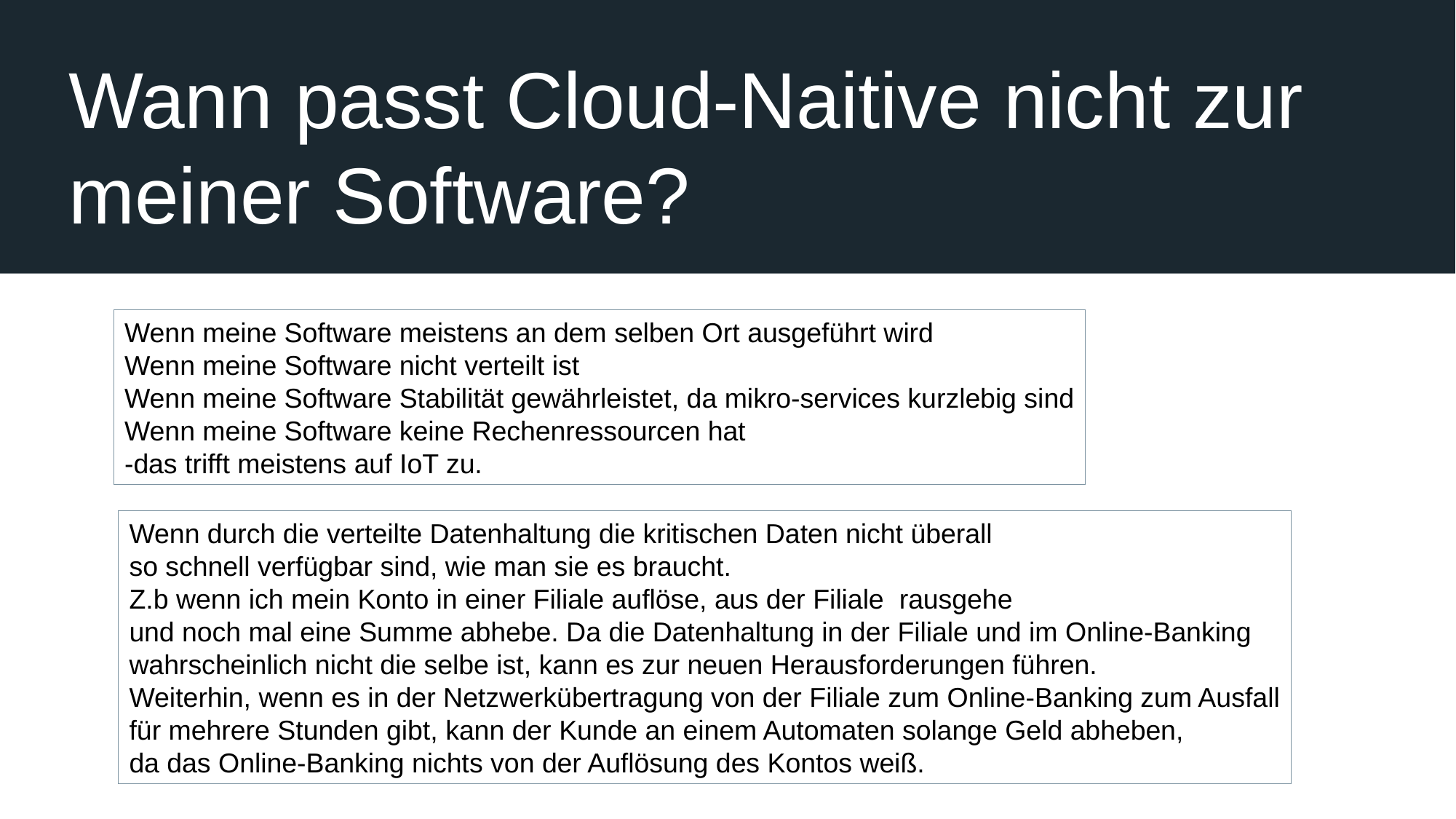

# Wann passt Cloud-Naitive nicht zur meiner Software?
Wenn meine Software meistens an dem selben Ort ausgeführt wird
Wenn meine Software nicht verteilt ist
Wenn meine Software Stabilität gewährleistet, da mikro-services kurzlebig sind
Wenn meine Software keine Rechenressourcen hat
-das trifft meistens auf IoT zu.
Wenn durch die verteilte Datenhaltung die kritischen Daten nicht überall
so schnell verfügbar sind, wie man sie es braucht.
Z.b wenn ich mein Konto in einer Filiale auflöse, aus der Filiale  rausgehe
und noch mal eine Summe abhebe. Da die Datenhaltung in der Filiale und im Online-Banking
wahrscheinlich nicht die selbe ist, kann es zur neuen Herausforderungen führen.
Weiterhin, wenn es in der Netzwerkübertragung von der Filiale zum Online-Banking zum Ausfall
für mehrere Stunden gibt, kann der Kunde an einem Automaten solange Geld abheben,
da das Online-Banking nichts von der Auflösung des Kontos weiß.